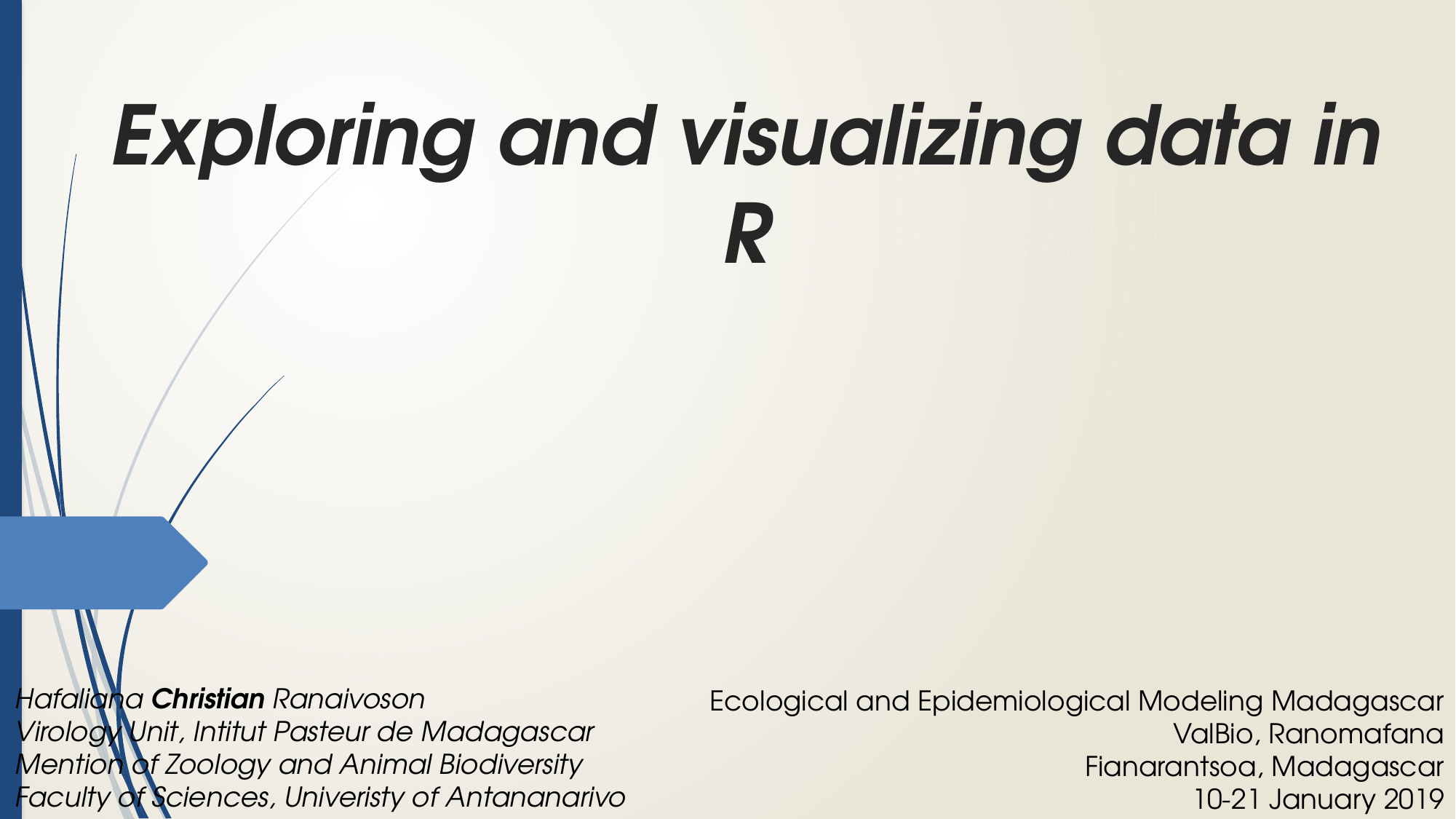

# Exploring and visualizing data in R
Hafaliana Christian Ranaivoson
Virology Unit, Intitut Pasteur de Madagascar
Mention of Zoology and Animal Biodiversity
Faculty of Sciences, Univeristy of Antananarivo
Ecological and Epidemiological Modeling Madagascar
ValBio, Ranomafana
Fianarantsoa, Madagascar
10-21 January 2019